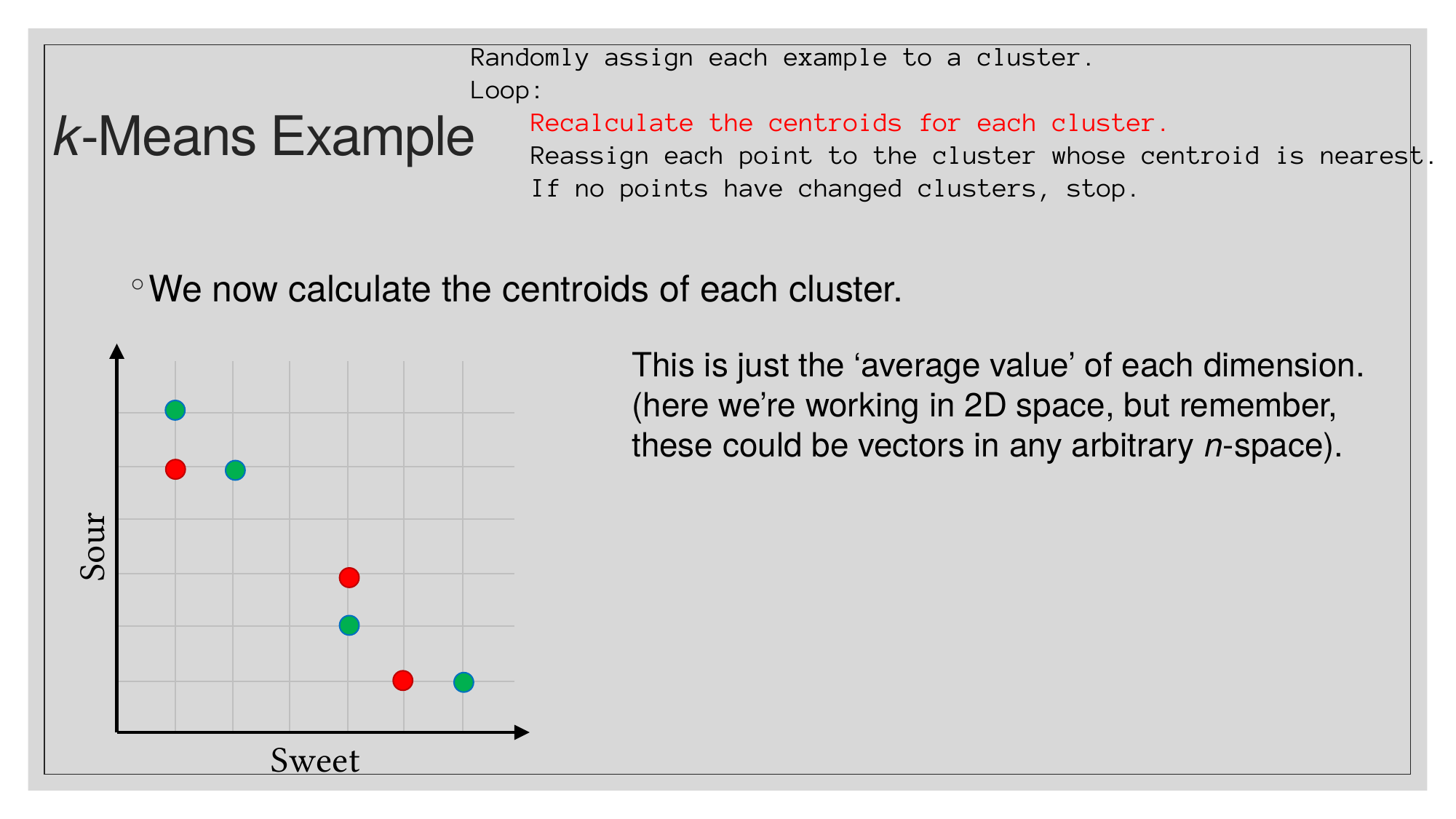

Randomly assign each example to a cluster.
Loop:
    Recalculate the centroids for each cluster.
    Reassign each point to the cluster whose centroid is nearest.
    If no points have changed clusters, stop.
 k-Means Example
We now calculate the centroids of each cluster.
This is just the ‘average value’ of each dimension.
(here we’re working in 2D space, but remember, these could be vectors in any arbitrary n-space).
Sour
Sweet